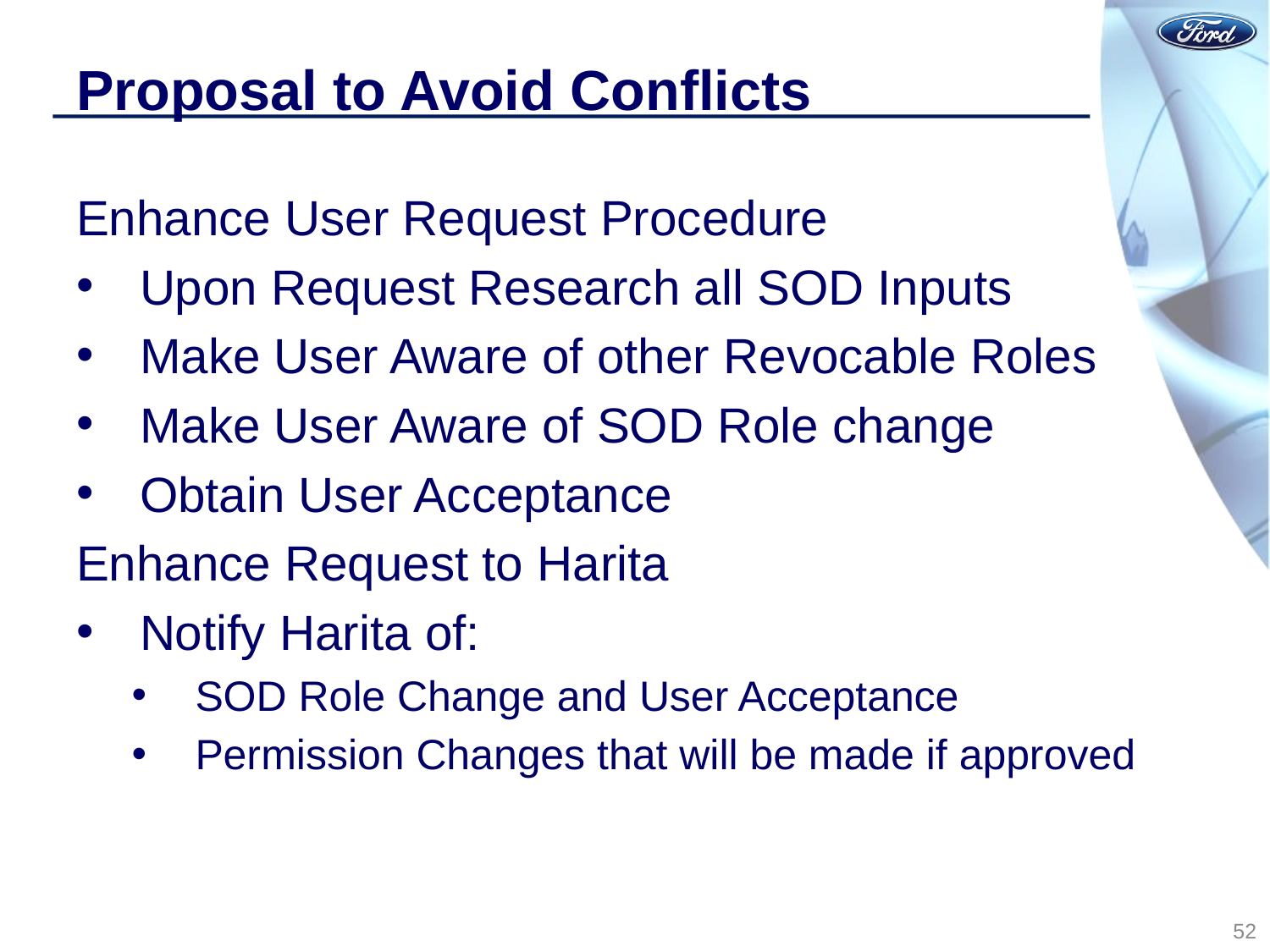

# Proposal to Avoid Conflicts
Enhance User Request Procedure
Upon Request Research all SOD Inputs
Make User Aware of other Revocable Roles
Make User Aware of SOD Role change
Obtain User Acceptance
Enhance Request to Harita
Notify Harita of:
SOD Role Change and User Acceptance
Permission Changes that will be made if approved

52